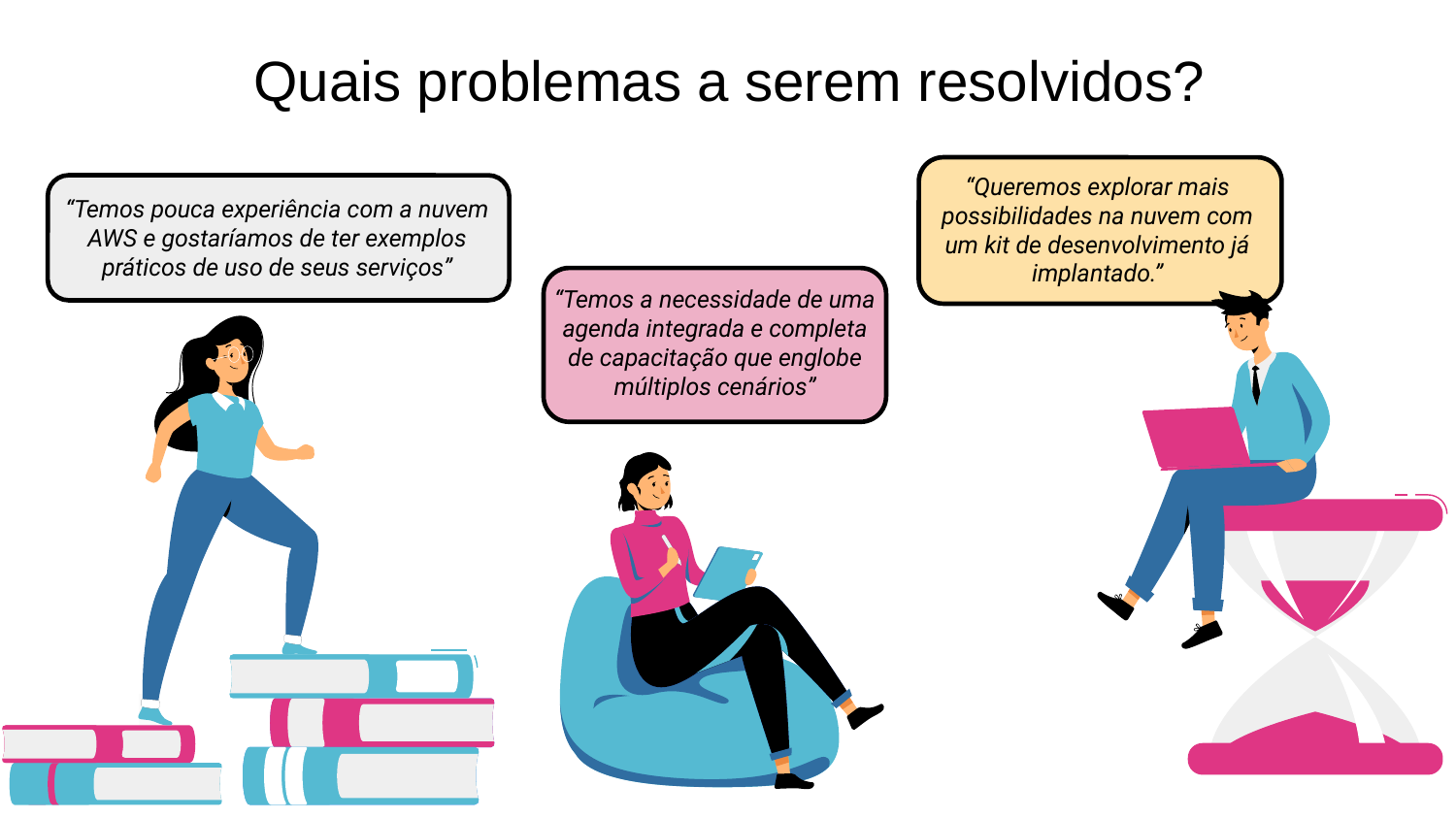

# Quais problemas a serem resolvidos?

“Queremos explorar mais possibilidades na nuvem com um kit de desenvolvimento já implantado.”

“Temos pouca experiência com a nuvem AWS e gostaríamos de ter exemplos práticos de uso de seus serviços”

“Temos a necessidade de uma agenda integrada e completa de capacitação que englobe múltiplos cenários”